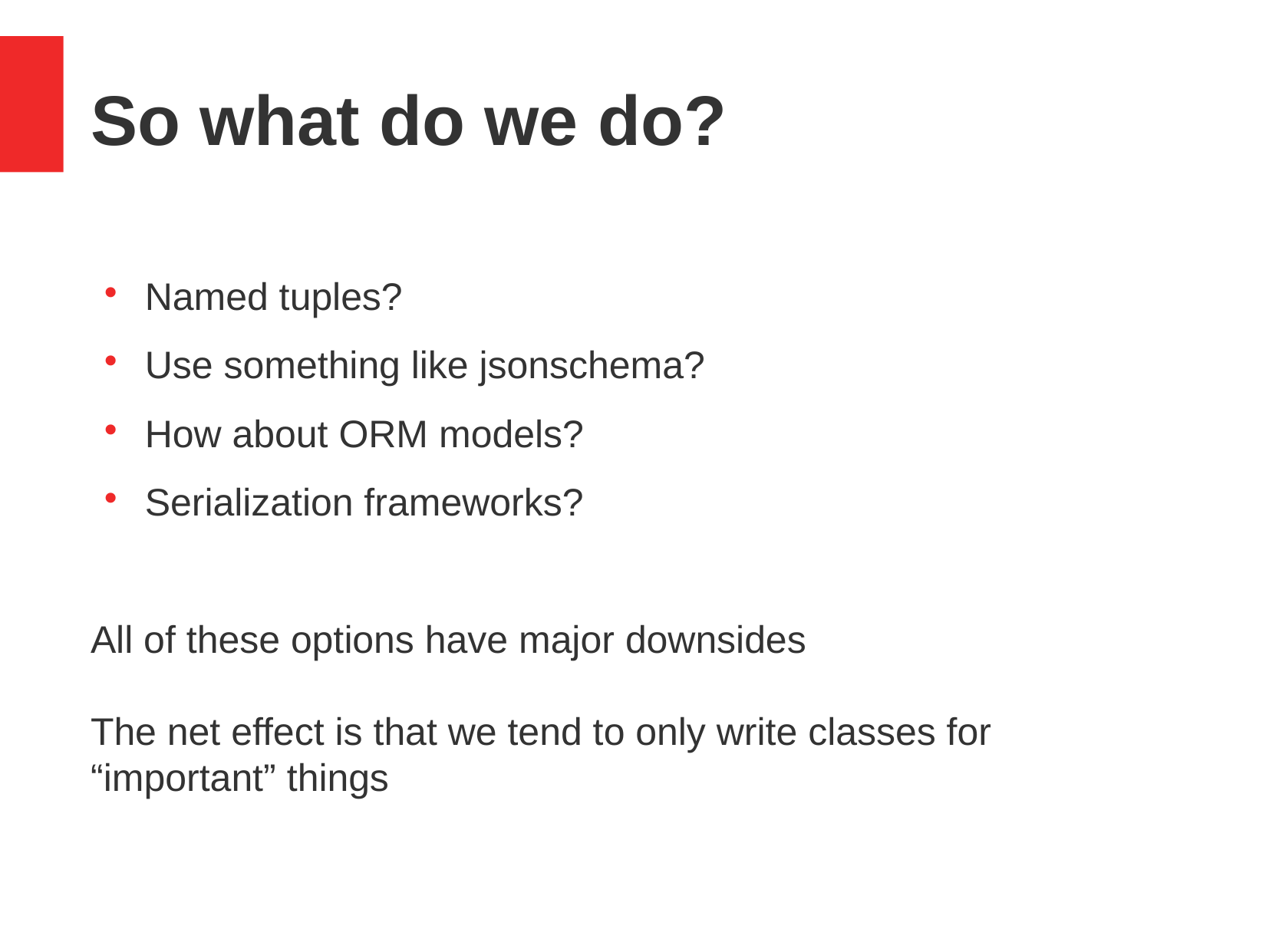

So what do we do?
Named tuples?
Use something like jsonschema?
How about ORM models?
Serialization frameworks?

All of these options have major downsides

The net effect is that we tend to only write classes for “important” things